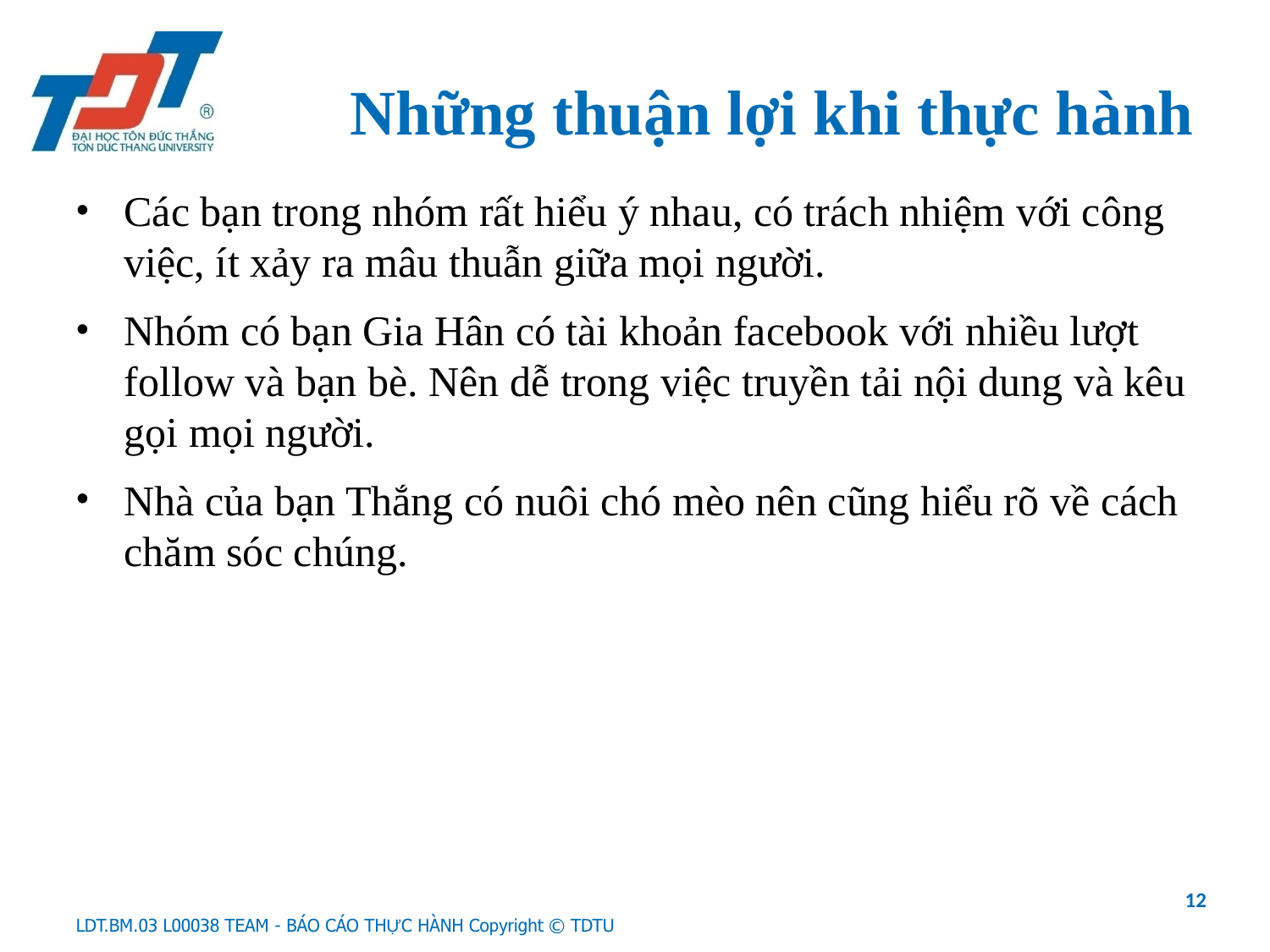

# Những thuận lợi khi thực hành
Các bạn trong nhóm rất hiểu ý nhau, có trách nhiệm với công việc, ít xảy ra mâu thuẫn giữa mọi người.
Nhóm có bạn Gia Hân có tài khoản facebook với nhiều lượt follow và bạn bè. Nên dễ trong việc truyền tải nội dung và kêu gọi mọi người.
Nhà của bạn Thắng có nuôi chó mèo nên cũng hiểu rõ về cách chăm sóc chúng.